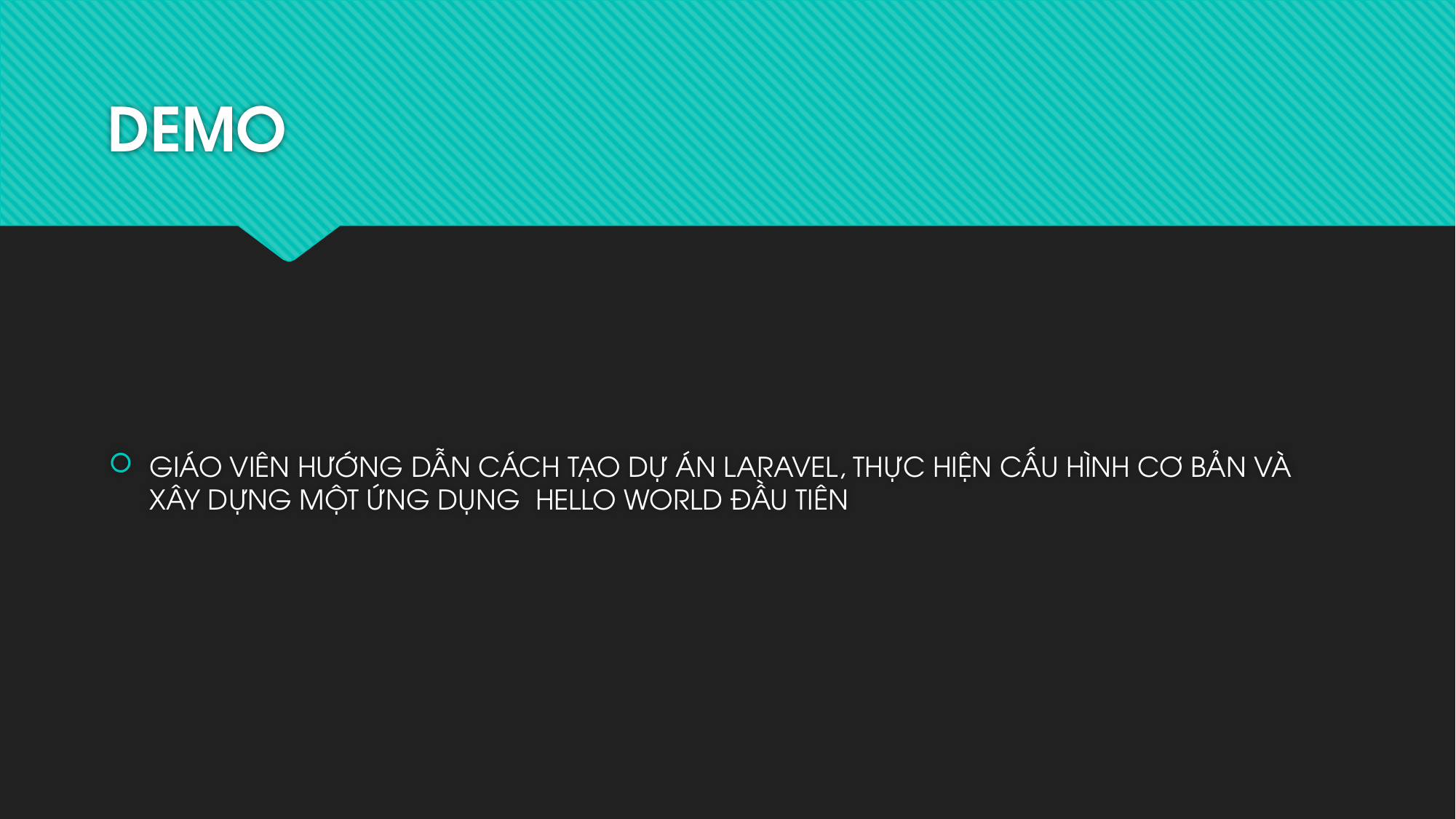

# DEMO
GIÁO VIÊN HƯỚNG DẪN CÁCH TẠO DỰ ÁN LARAVEL, THỰC HIỆN CẤU HÌNH CƠ BẢN VÀ XÂY DỰNG MỘT ỨNG DỤNG  HELLO WORLD ĐẦU TIÊN